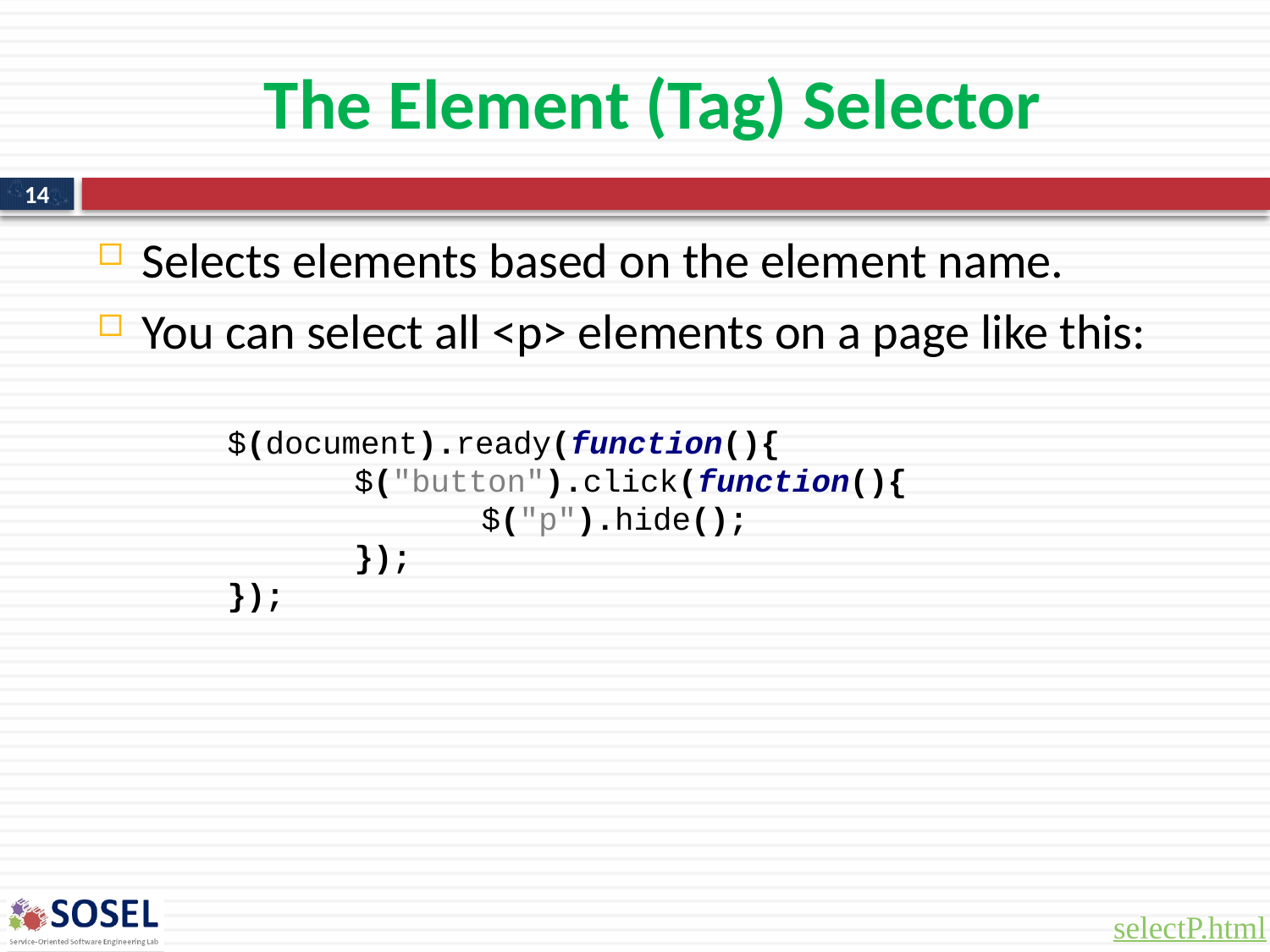

# The Element (Tag) Selector
14
Selects elements based on the element name.
You can select all <p> elements on a page like this:

$(document).ready(function(){
	$("button").click(function(){
		$("p").hide();
	});
});
selectP.html